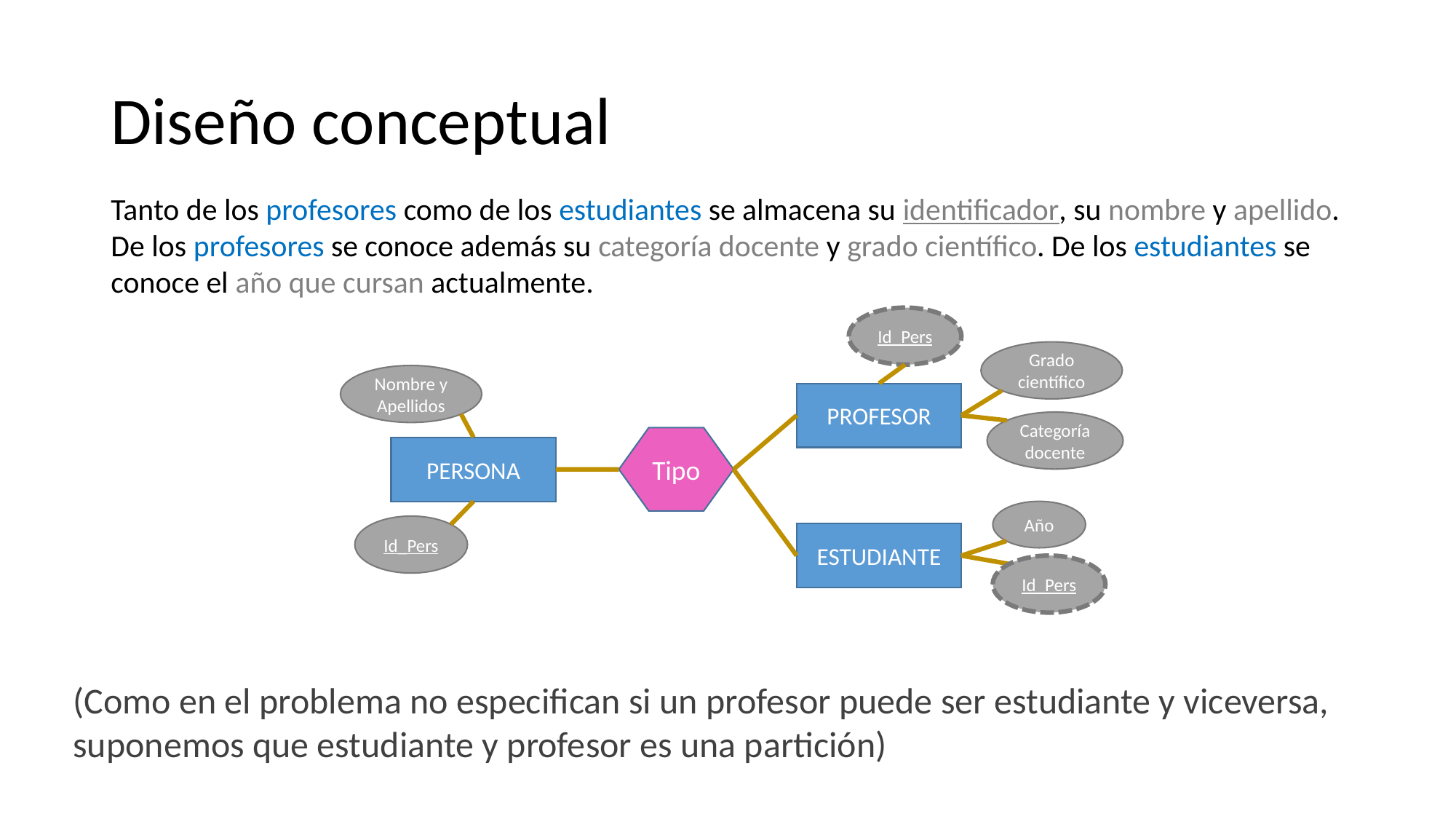

# Diseño conceptual
Tanto de los profesores como de los estudiantes se almacena su identificador, su nombre y apellido. De los profesores se conoce además su categoría docente y grado científico. De los estudiantes se conoce el año que cursan actualmente.
Id_Pers
Grado científico
Nombre y Apellidos
PROFESOR
Categoría docente
Tipo
PERSONA
Año
Id_Pers
ESTUDIANTE
Id_Pers
(Como en el problema no especifican si un profesor puede ser estudiante y viceversa, suponemos que estudiante y profesor es una partición)